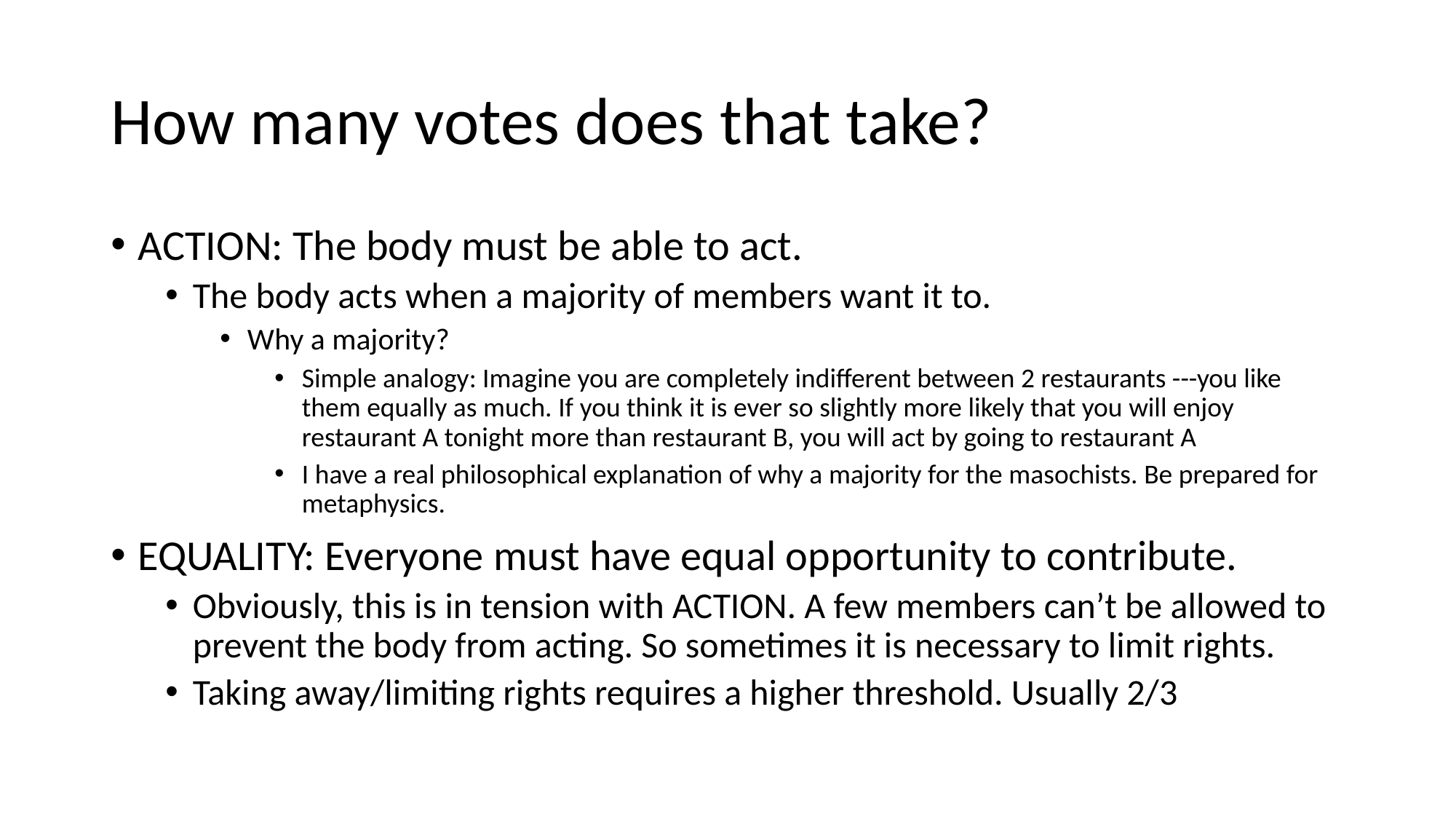

# How many votes does that take?
ACTION: The body must be able to act.
The body acts when a majority of members want it to.
Why a majority?
Simple analogy: Imagine you are completely indifferent between 2 restaurants ---you like them equally as much. If you think it is ever so slightly more likely that you will enjoy restaurant A tonight more than restaurant B, you will act by going to restaurant A
I have a real philosophical explanation of why a majority for the masochists. Be prepared for metaphysics.
EQUALITY: Everyone must have equal opportunity to contribute.
Obviously, this is in tension with ACTION. A few members can’t be allowed to prevent the body from acting. So sometimes it is necessary to limit rights.
Taking away/limiting rights requires a higher threshold. Usually 2/3